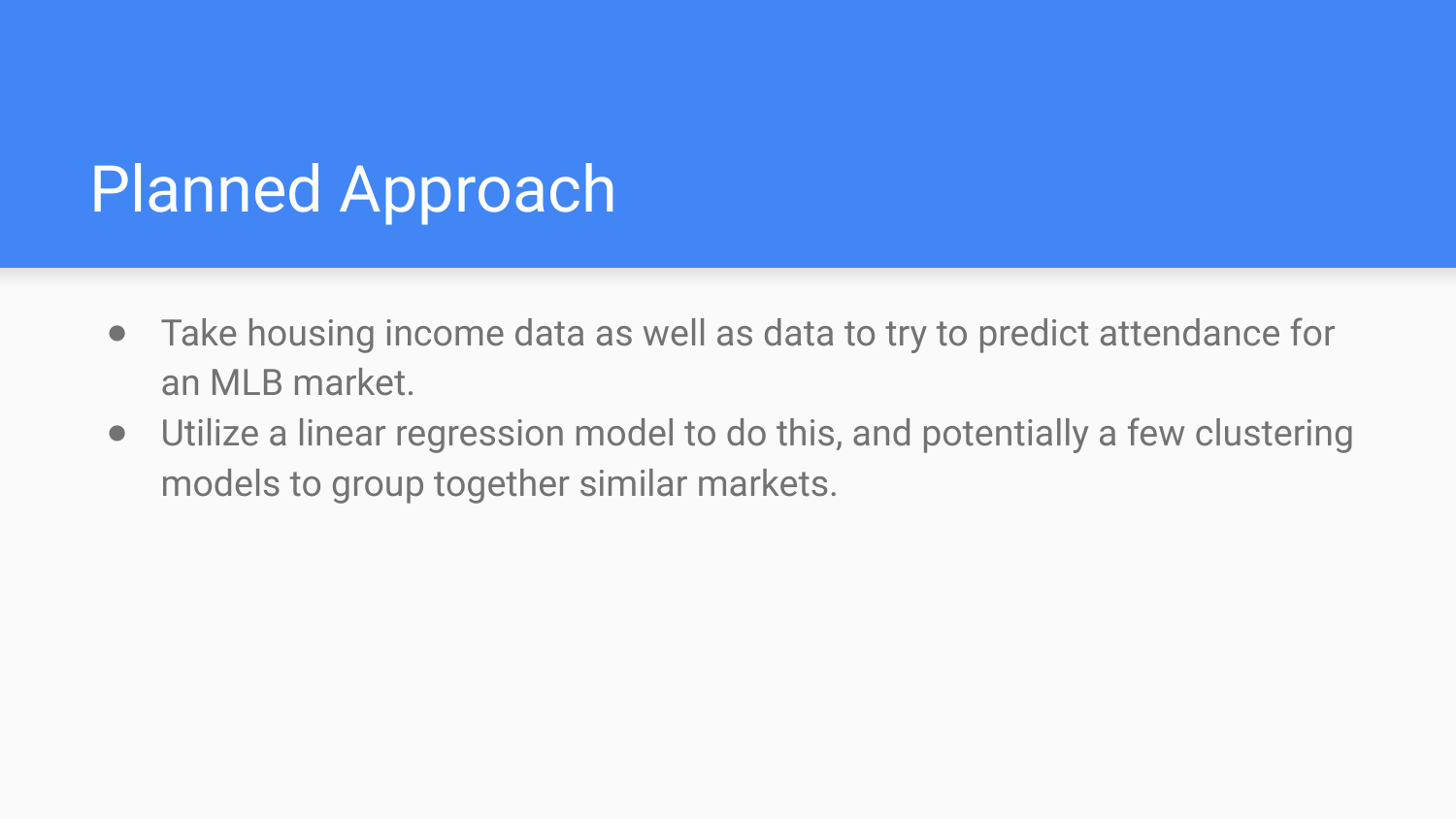

# Planned Approach
Take housing income data as well as data to try to predict attendance for an MLB market.
Utilize a linear regression model to do this, and potentially a few clustering models to group together similar markets.